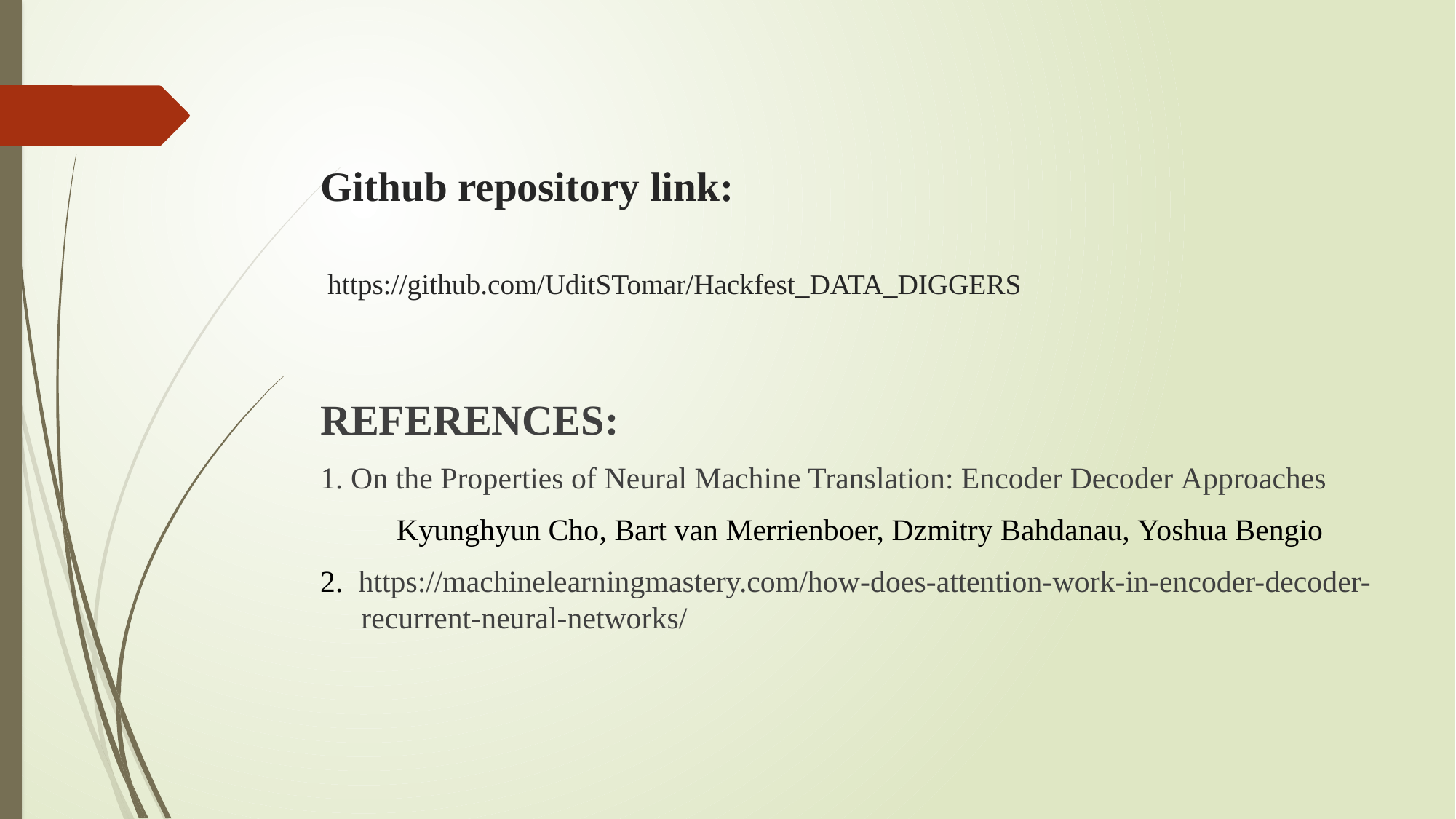

# Github repository link:  https://github.com/UditSTomar/Hackfest_DATA_DIGGERS
REFERENCES:
1. On the Properties of Neural Machine Translation: Encoder Decoder Approaches
          Kyunghyun Cho, Bart van Merrienboer, Dzmitry Bahdanau, Yoshua Bengio
2.  https://machinelearningmastery.com/how-does-attention-work-in-encoder-decoder-recurrent-neural-networks/